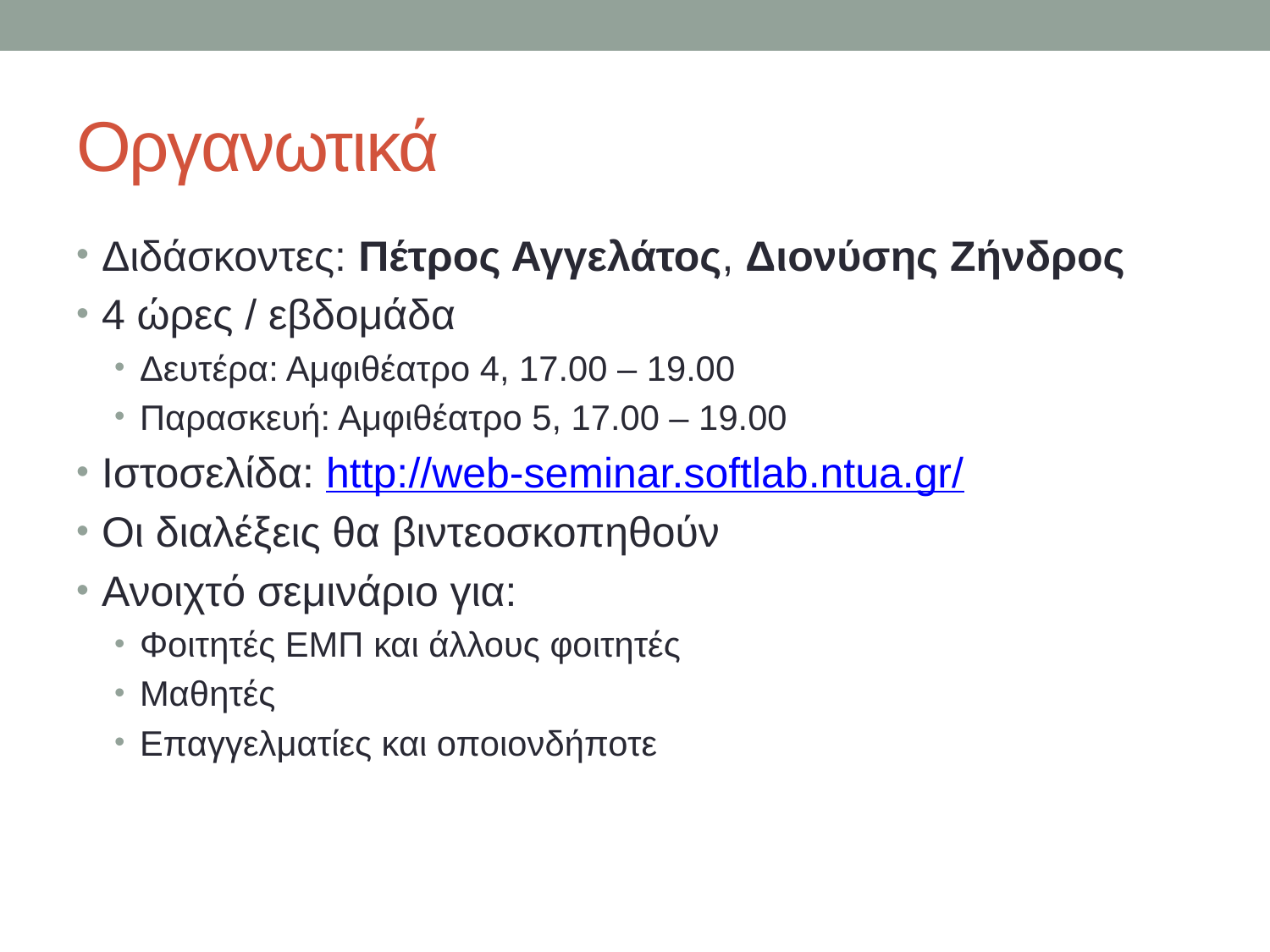

# Οργανωτικά
Διδάσκοντες: Πέτρος Αγγελάτος, Διονύσης Ζήνδρος
4 ώρες / εβδομάδα
Δευτέρα: Αμφιθέατρο 4, 17.00 – 19.00
Παρασκευή: Αμφιθέατρο 5, 17.00 – 19.00
Ιστοσελίδα: http://web-seminar.softlab.ntua.gr/
Οι διαλέξεις θα βιντεοσκοπηθούν
Ανοιχτό σεμινάριο για:
Φοιτητές ΕΜΠ και άλλους φοιτητές
Μαθητές
Επαγγελματίες και οποιονδήποτε